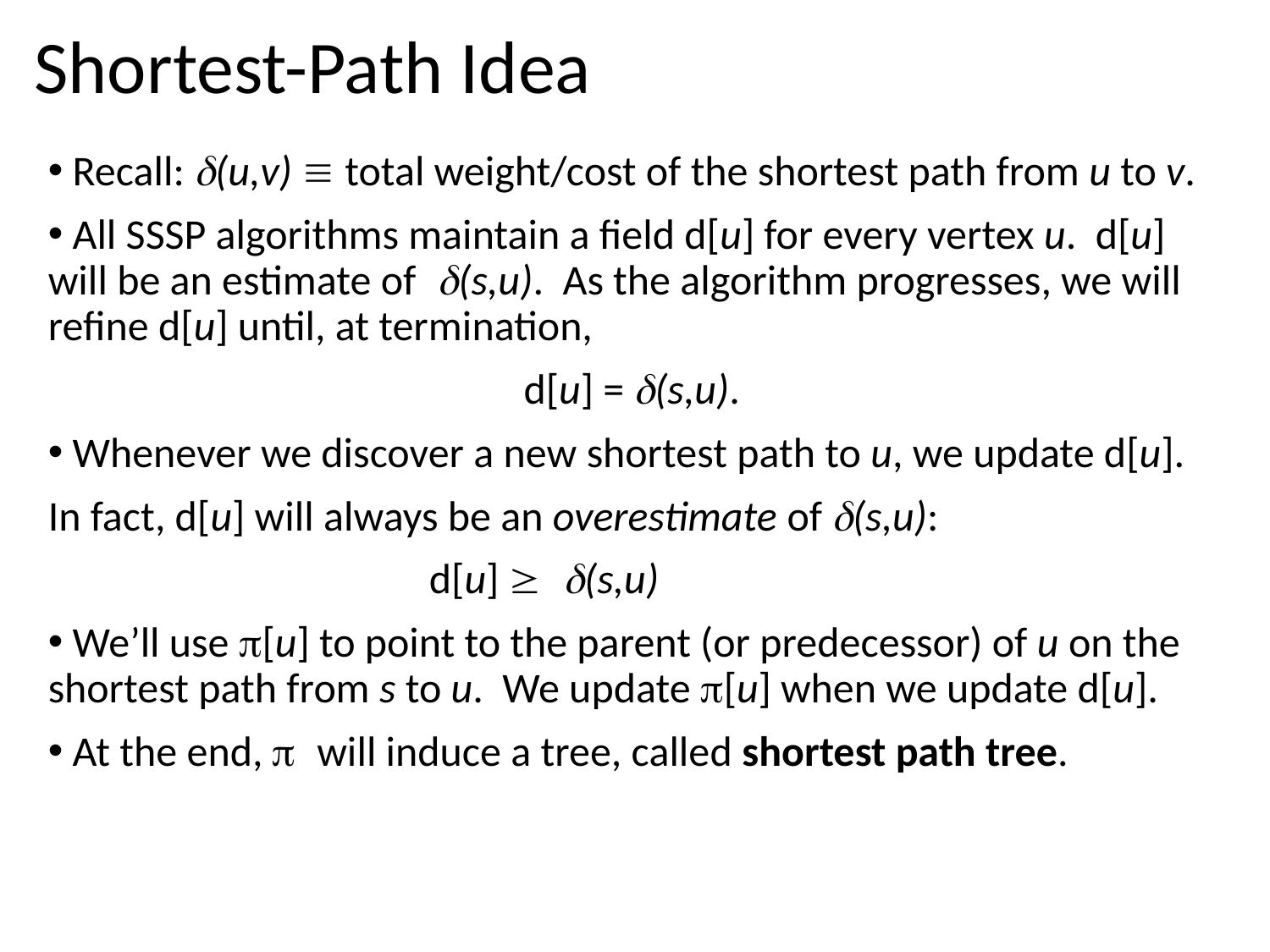

# Shortest-Path Idea
 Recall: δ(u,v) ≡ total weight/cost of the shortest path from u to v.
 All SSSP algorithms maintain a field d[u] for every vertex u.  d[u] will be an estimate of δ(s,u).  As the algorithm progresses, we will refine d[u] until, at termination,
d[u] = δ(s,u).
 Whenever we discover a new shortest path to u, we update d[u].
In fact, d[u] will always be an overestimate of δ(s,u):
			d[u] ≥ δ(s,u)
 We’ll use π[u] to point to the parent (or predecessor) of u on the shortest path from s to u.  We update π[u] when we update d[u].
 At the end, π will induce a tree, called shortest path tree.